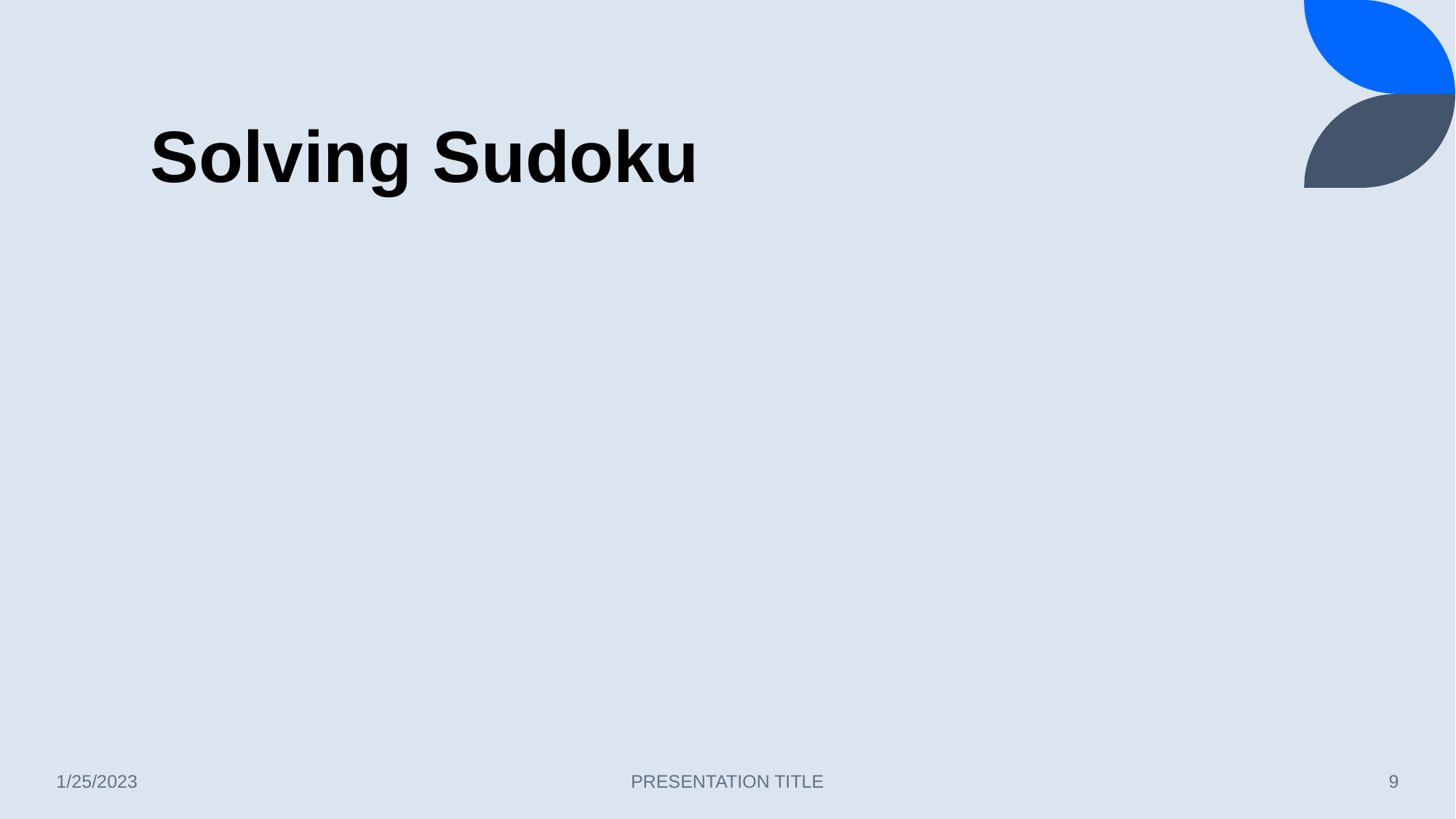

# Solving Sudoku

1/25/2023
PRESENTATION TITLE
9